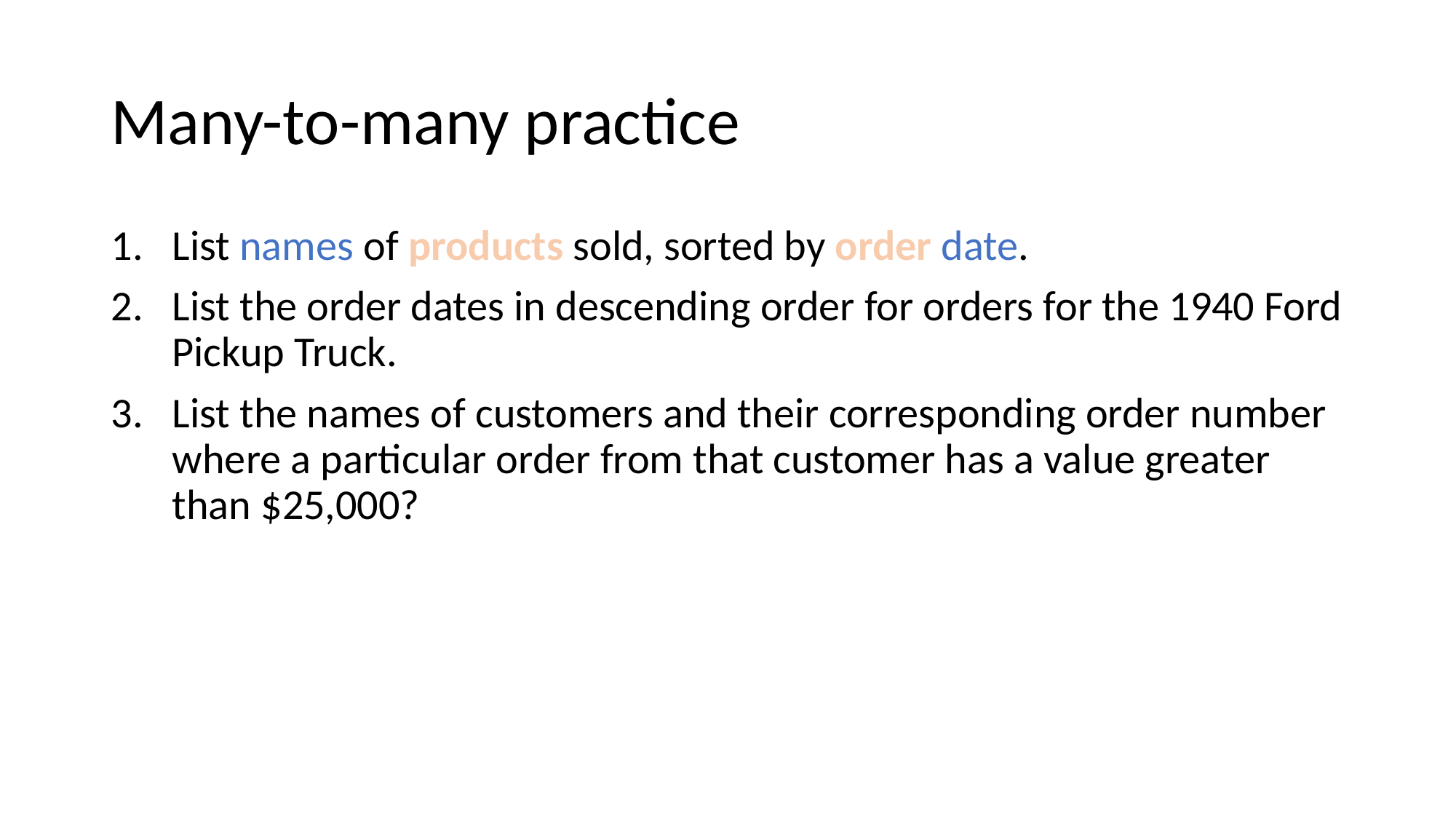

# Many-to-many practice
List names of products sold, sorted by order date.
List the order dates in descending order for orders for the 1940 Ford Pickup Truck.
List the names of customers and their corresponding order number where a particular order from that customer has a value greater than $25,000?